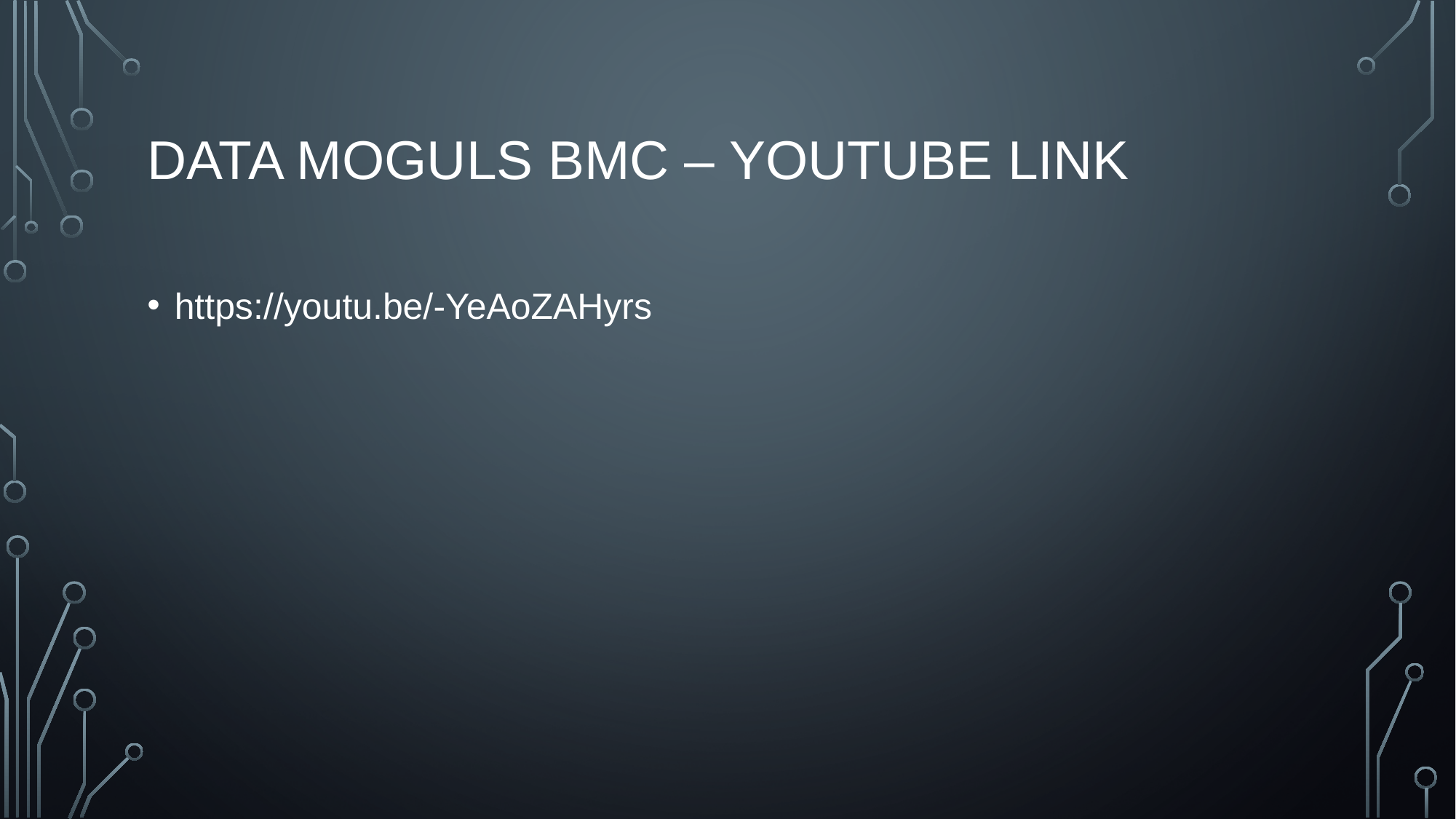

# DATA MOGULS BMC – YOUTUBE LINK
https://youtu.be/-YeAoZAHyrs